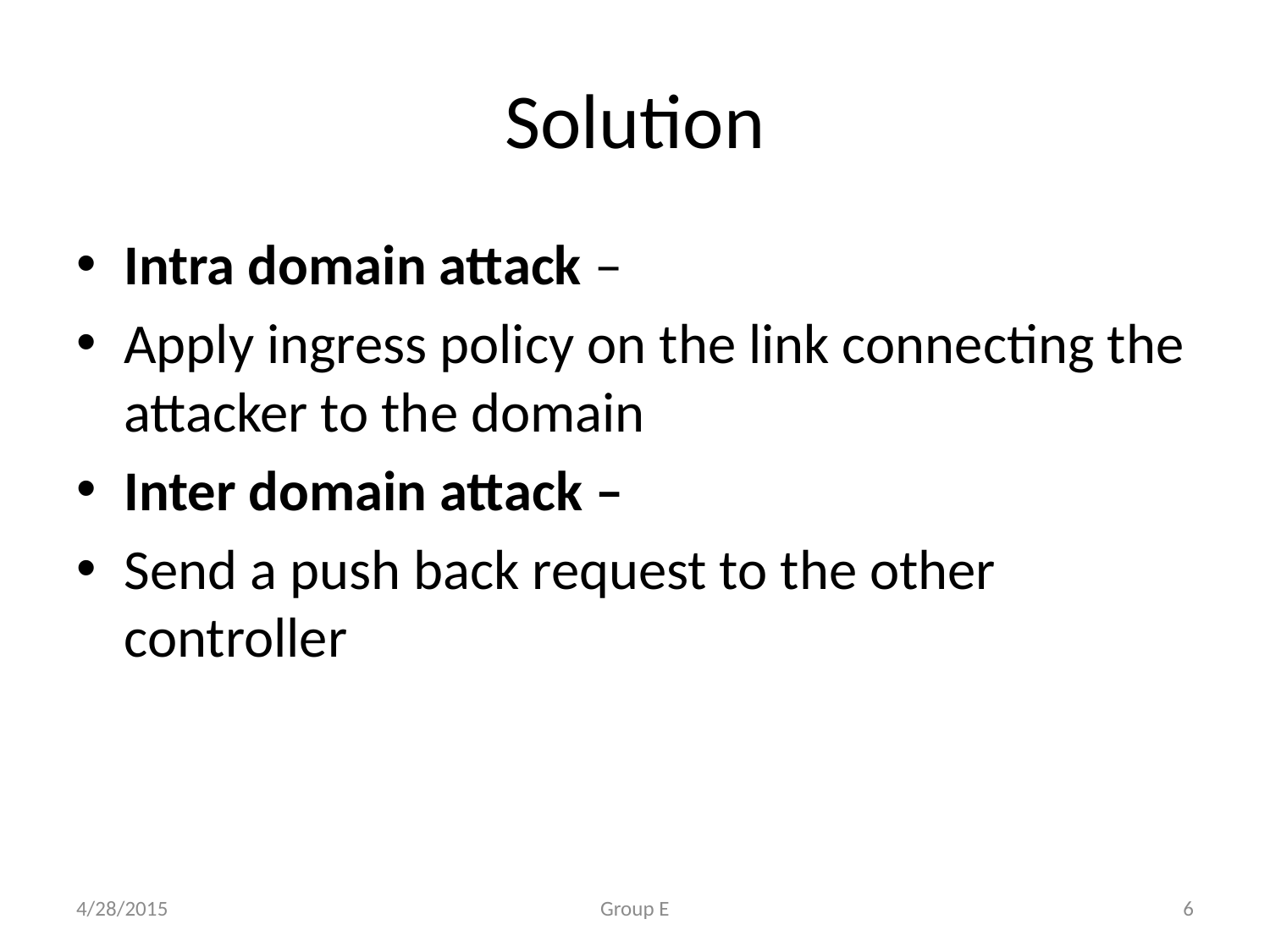

# Solution
Intra domain attack –
Apply ingress policy on the link connecting the attacker to the domain
Inter domain attack –
Send a push back request to the other controller
4/28/2015
Group E
6